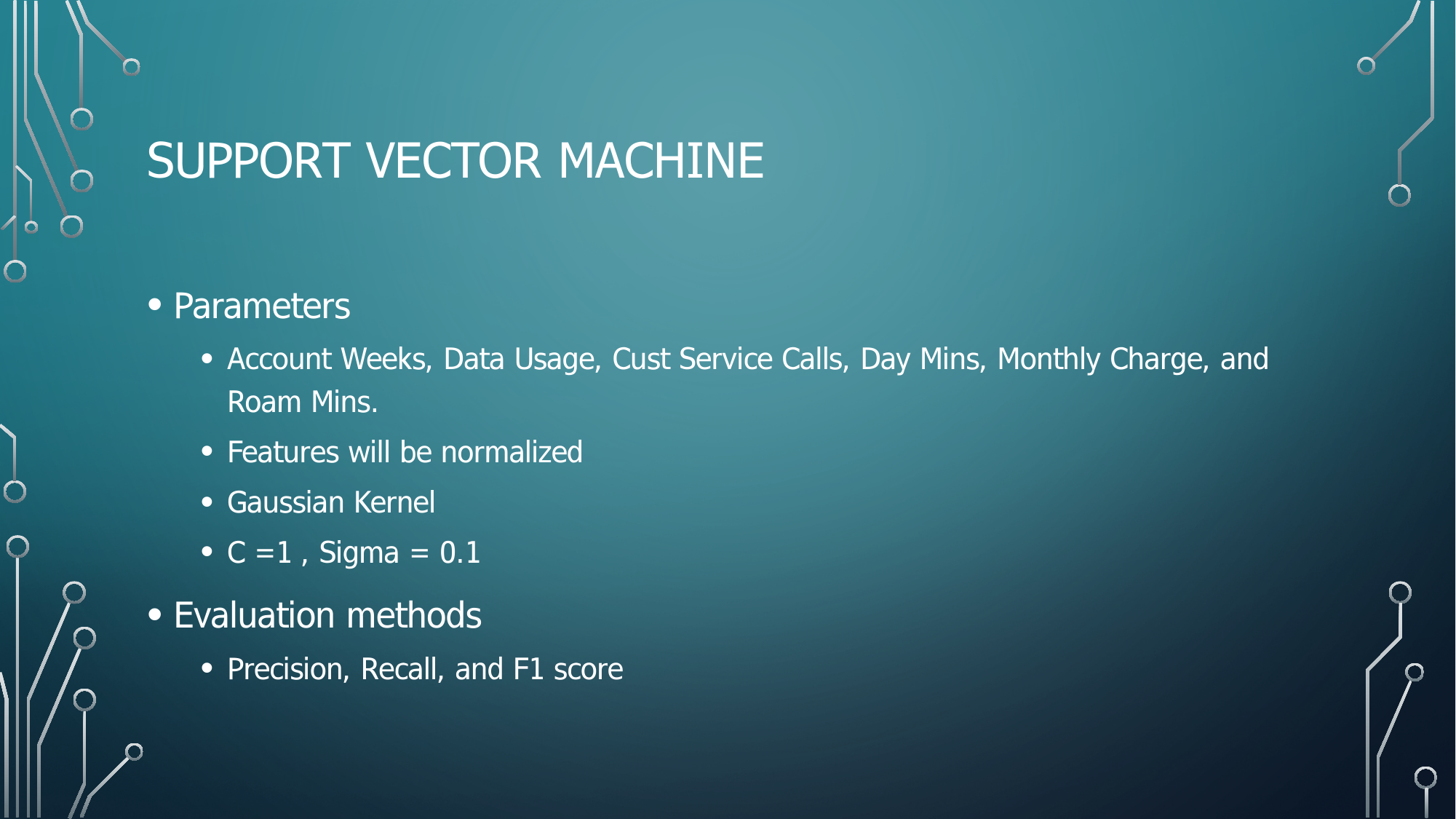

# Support Vector Machine
Parameters
Account Weeks, Data Usage, Cust Service Calls, Day Mins, Monthly Charge, and Roam Mins.
Features will be normalized
Gaussian Kernel
C =1 , Sigma = 0.1
Evaluation methods
Precision, Recall, and F1 score